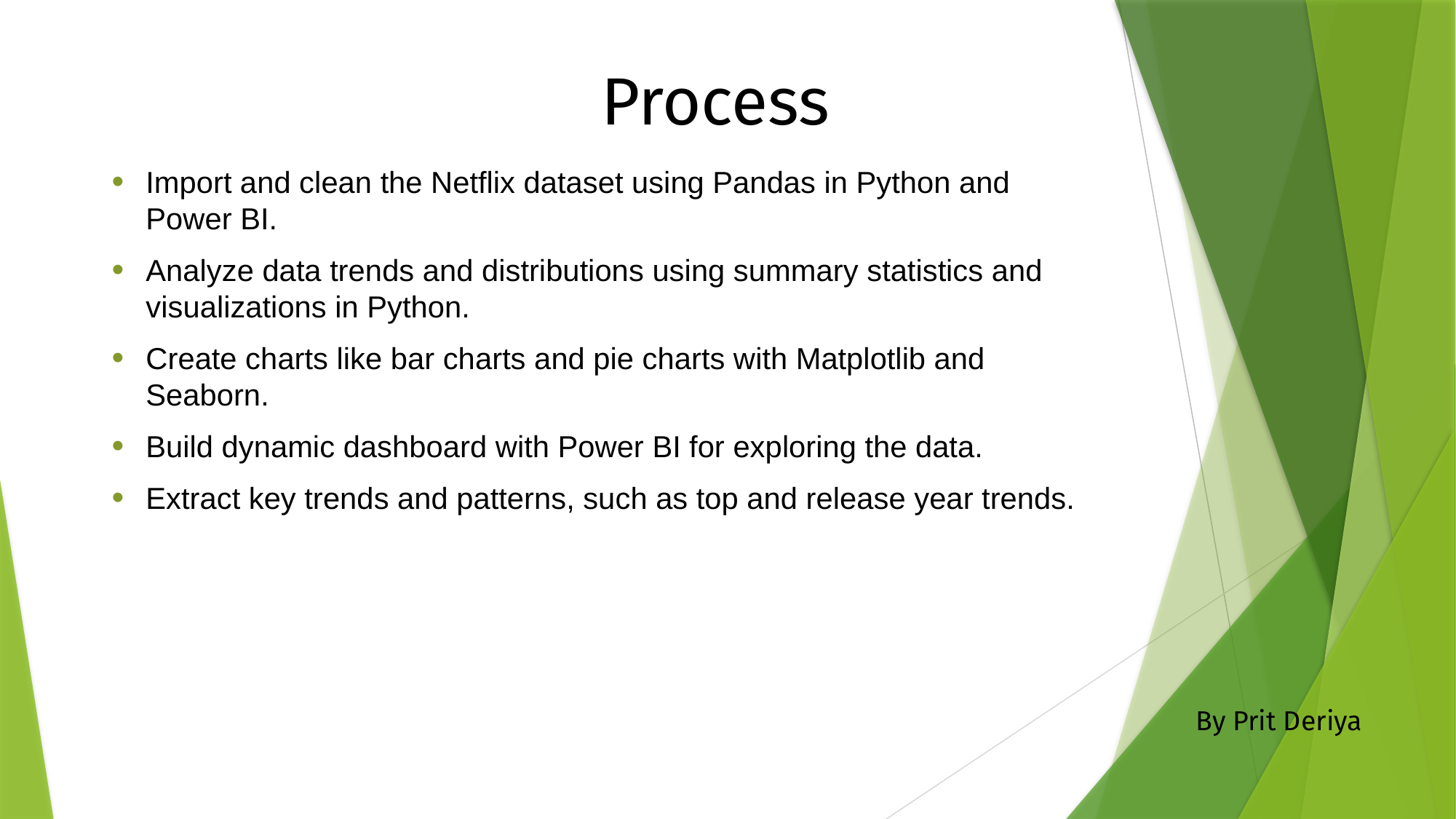

Process
Import and clean the Netflix dataset using Pandas in Python and Power BI.
Analyze data trends and distributions using summary statistics and visualizations in Python.
Create charts like bar charts and pie charts with Matplotlib and Seaborn.
Build dynamic dashboard with Power BI for exploring the data.
Extract key trends and patterns, such as top and release year trends.
By Prit Deriya